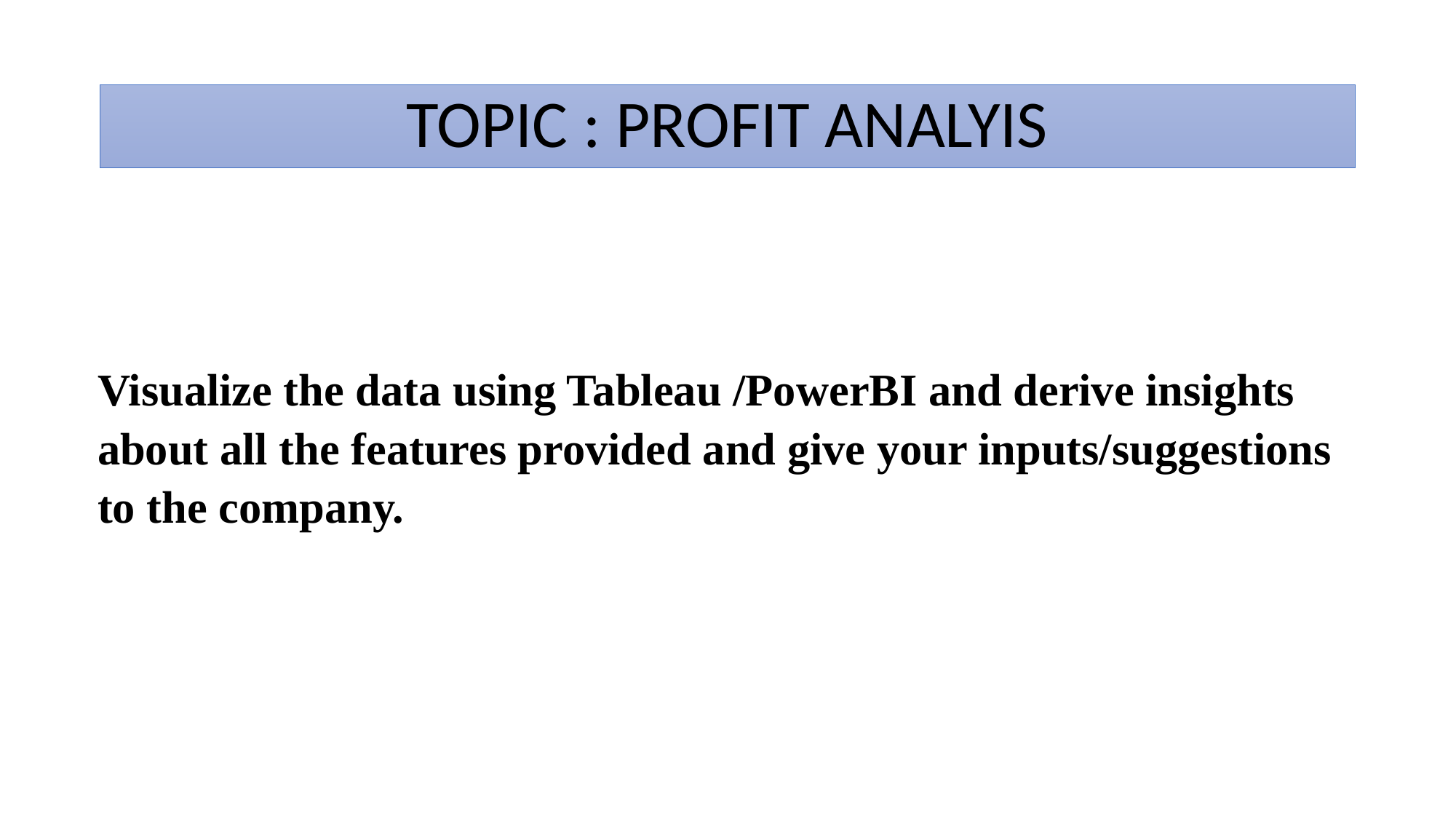

# Profit Analysis
TOPIC : PROFIT ANALYIS
Visualize the data using Tableau /PowerBI and derive insights about all the features provided and give your inputs/suggestions to the company.